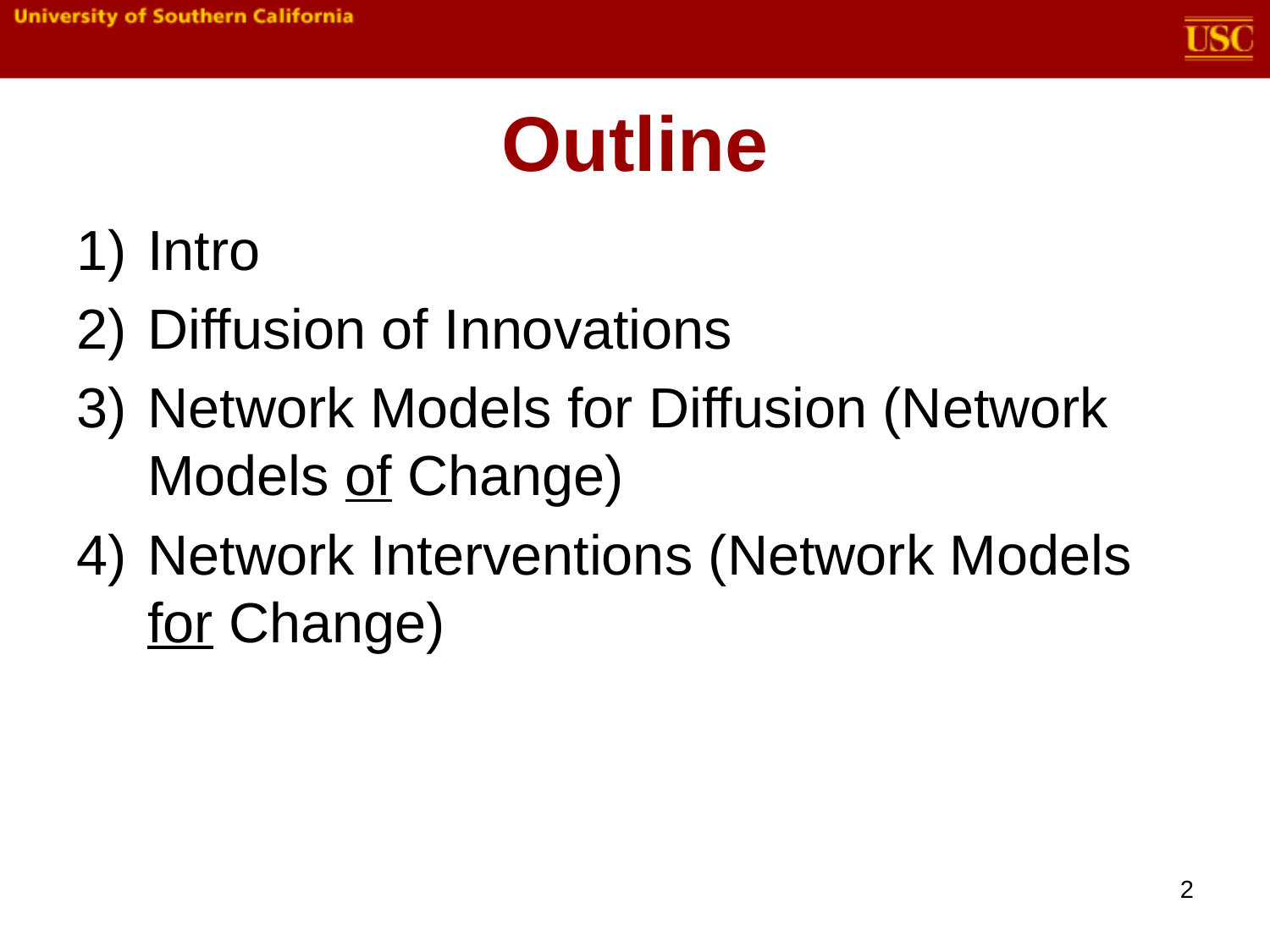

# Outline
Intro
Diffusion of Innovations
Network Models for Diffusion (Network Models of Change)
Network Interventions (Network Models for Change)

2